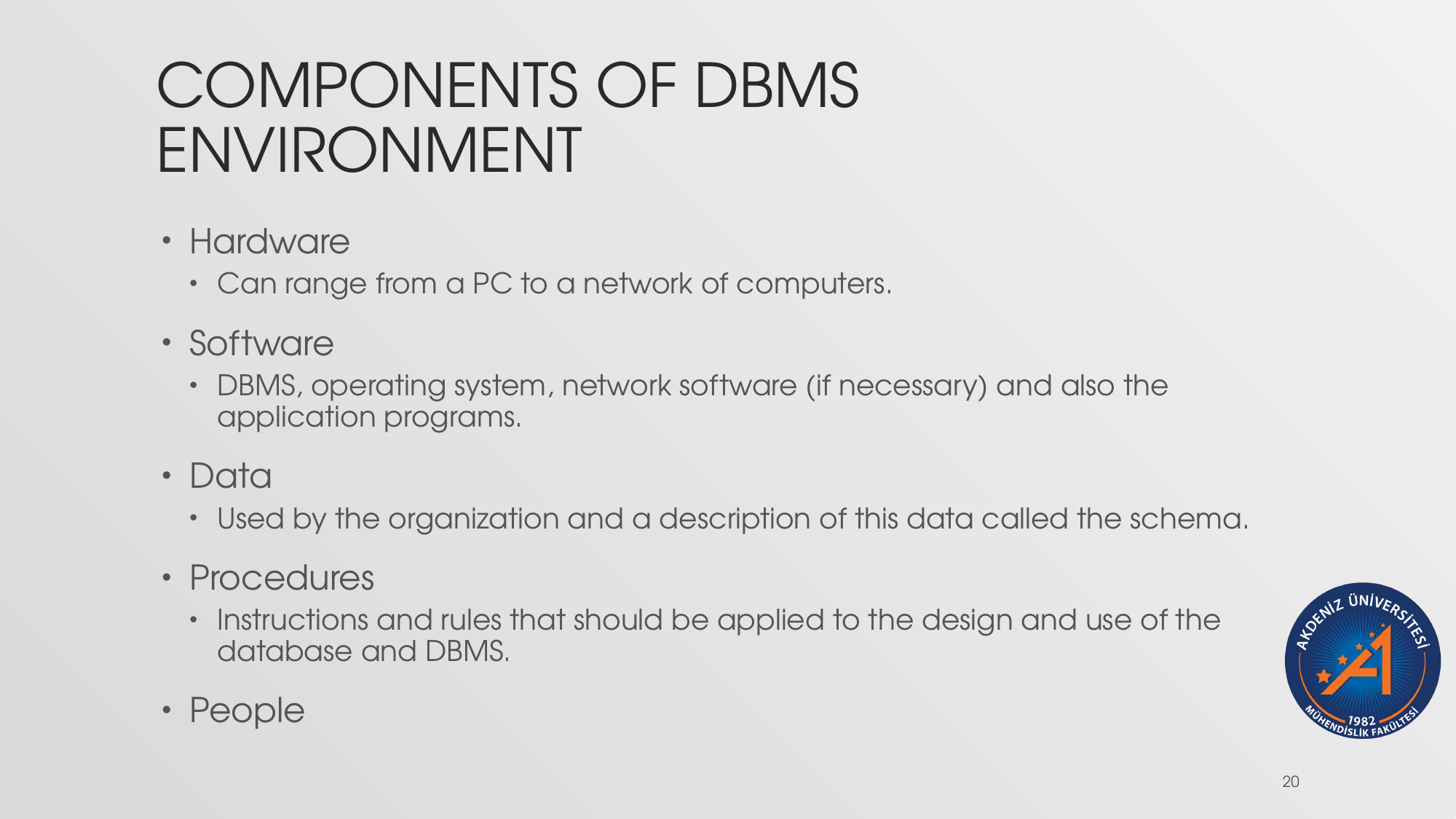

# Components of DBMS Environment
Hardware
Can range from a PC to a network of computers.
Software
DBMS, operating system, network software (if necessary) and also the application programs.
Data
Used by the organization and a description of this data called the schema.
Procedures
Instructions and rules that should be applied to the design and use of the database and DBMS.
People
20